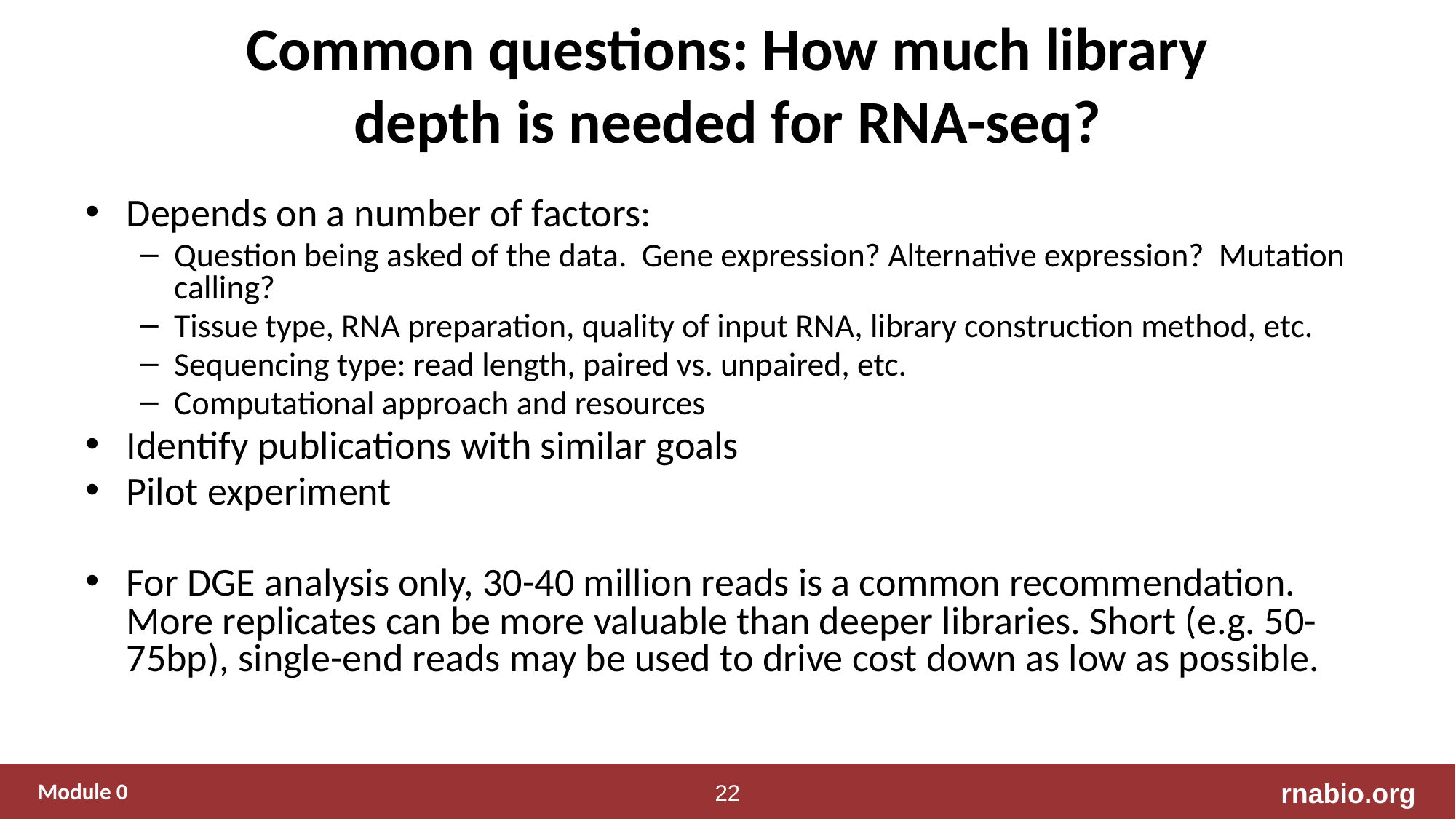

# Common questions: How much library depth is needed for RNA-seq?
Depends on a number of factors:
Question being asked of the data.  Gene expression? Alternative expression?  Mutation calling?
Tissue type, RNA preparation, quality of input RNA, library construction method, etc.
Sequencing type: read length, paired vs. unpaired, etc.
Computational approach and resources
Identify publications with similar goals
Pilot experiment

For DGE analysis only, 30-40 million reads is a common recommendation. More replicates can be more valuable than deeper libraries. Short (e.g. 50-75bp), single-end reads may be used to drive cost down as low as possible.